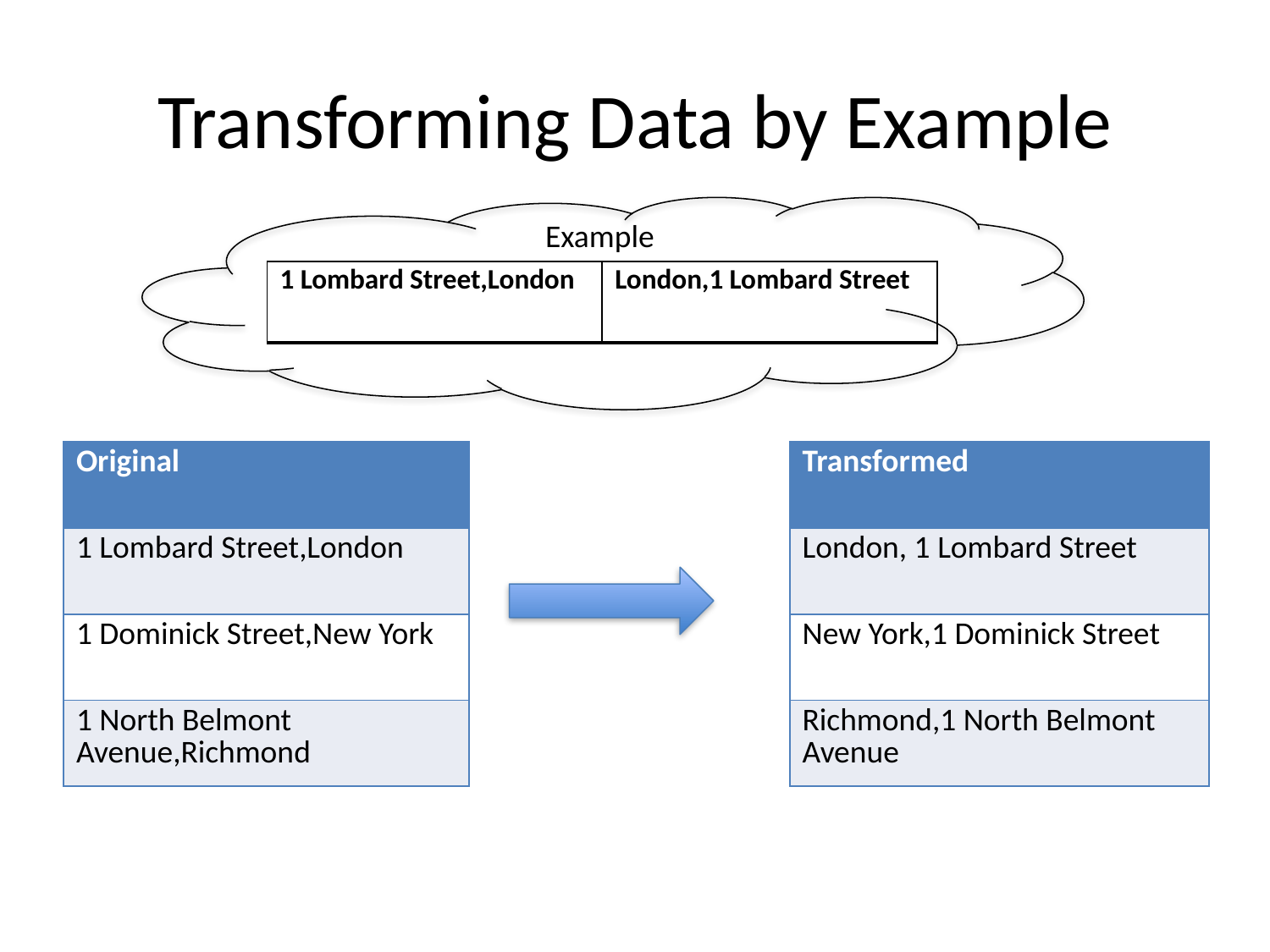

# Transforming Data by Example

Example
| 1 Lombard Street,London | London,1 Lombard Street |
| --- | --- |
| Original |
| --- |
| 1 Lombard Street,London |
| 1 Dominick Street,New York |
| 1 North Belmont Avenue,Richmond |
| Transformed |
| --- |
| London, 1 Lombard Street |
| New York,1 Dominick Street |
| Richmond,1 North Belmont Avenue |